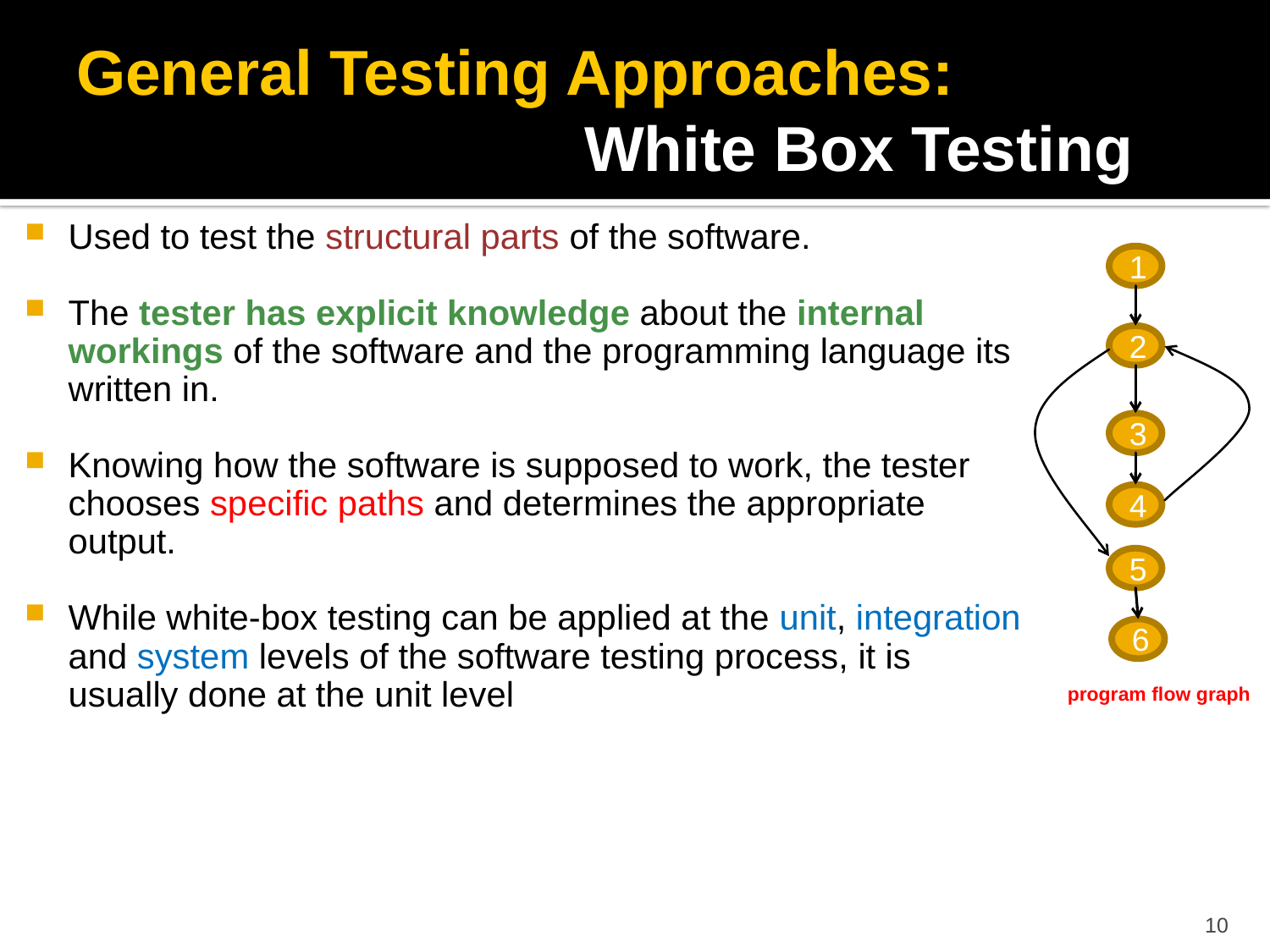

General Testing Approaches:
				White Box Testing
Used to test the structural parts of the software.

The tester has explicit knowledge about the internal workings of the software and the programming language its written in.

Knowing how the software is supposed to work, the tester chooses specific paths and determines the appropriate output.

While white-box testing can be applied at the unit, integration and system levels of the software testing process, it is usually done at the unit level

1
2

3
4
5
6
program flow graph
10